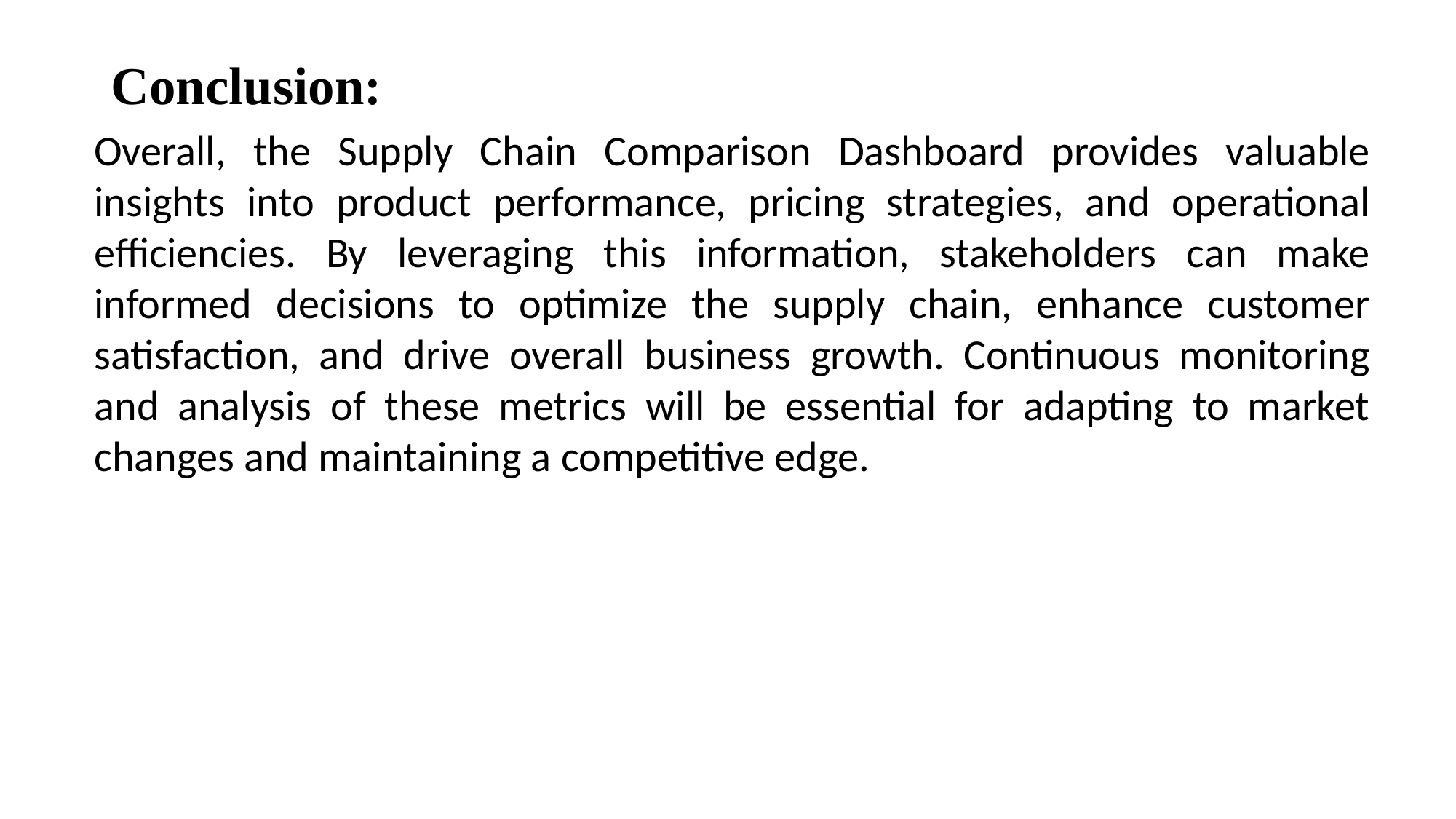

# Conclusion:
Overall, the Supply Chain Comparison Dashboard provides valuable insights into product performance, pricing strategies, and operational efficiencies. By leveraging this information, stakeholders can make informed decisions to optimize the supply chain, enhance customer satisfaction, and drive overall business growth. Continuous monitoring and analysis of these metrics will be essential for adapting to market changes and maintaining a competitive edge.